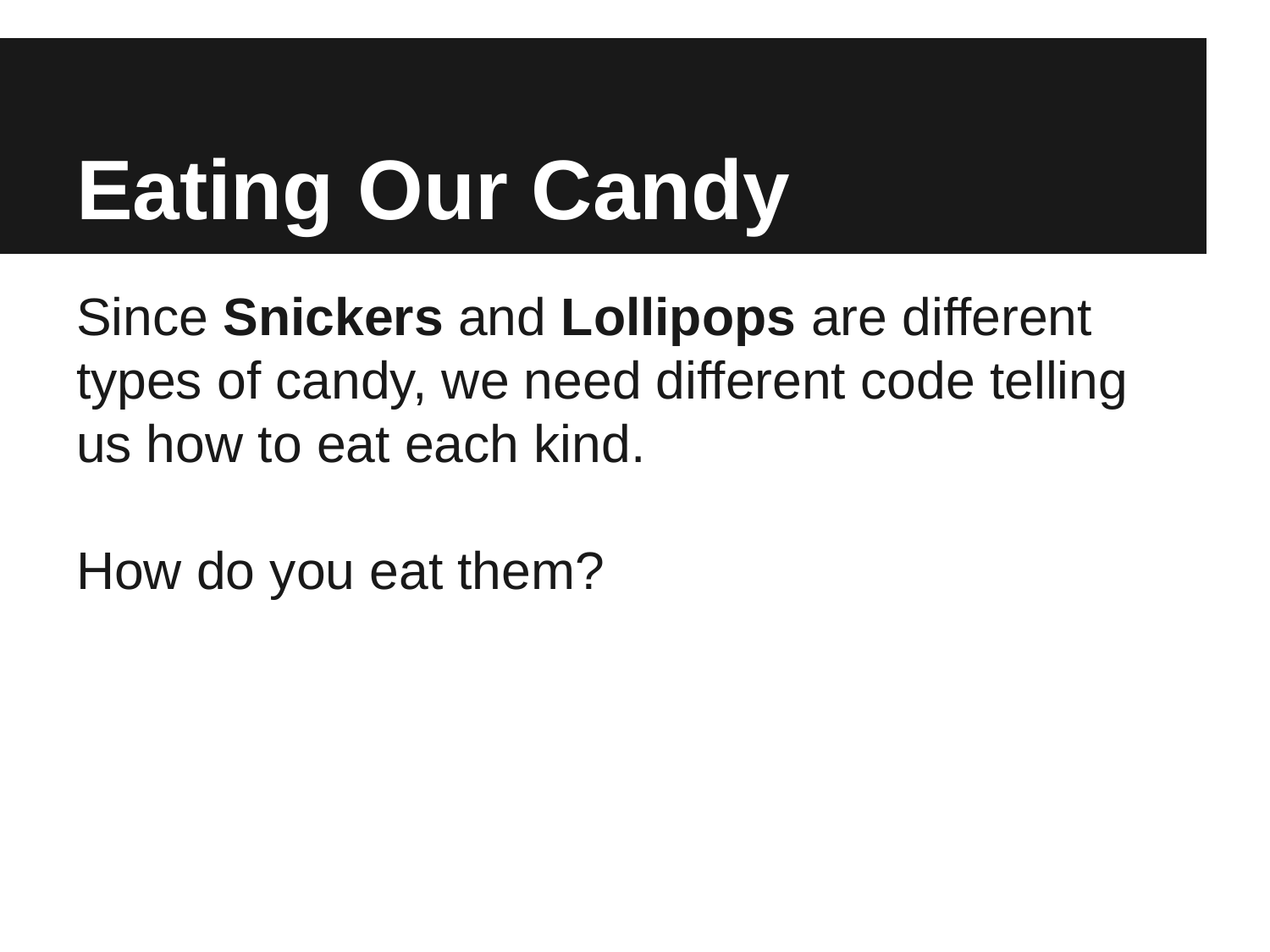

# Eating Our Candy
Since Snickers and Lollipops are different types of candy, we need different code telling us how to eat each kind.

How do you eat them?